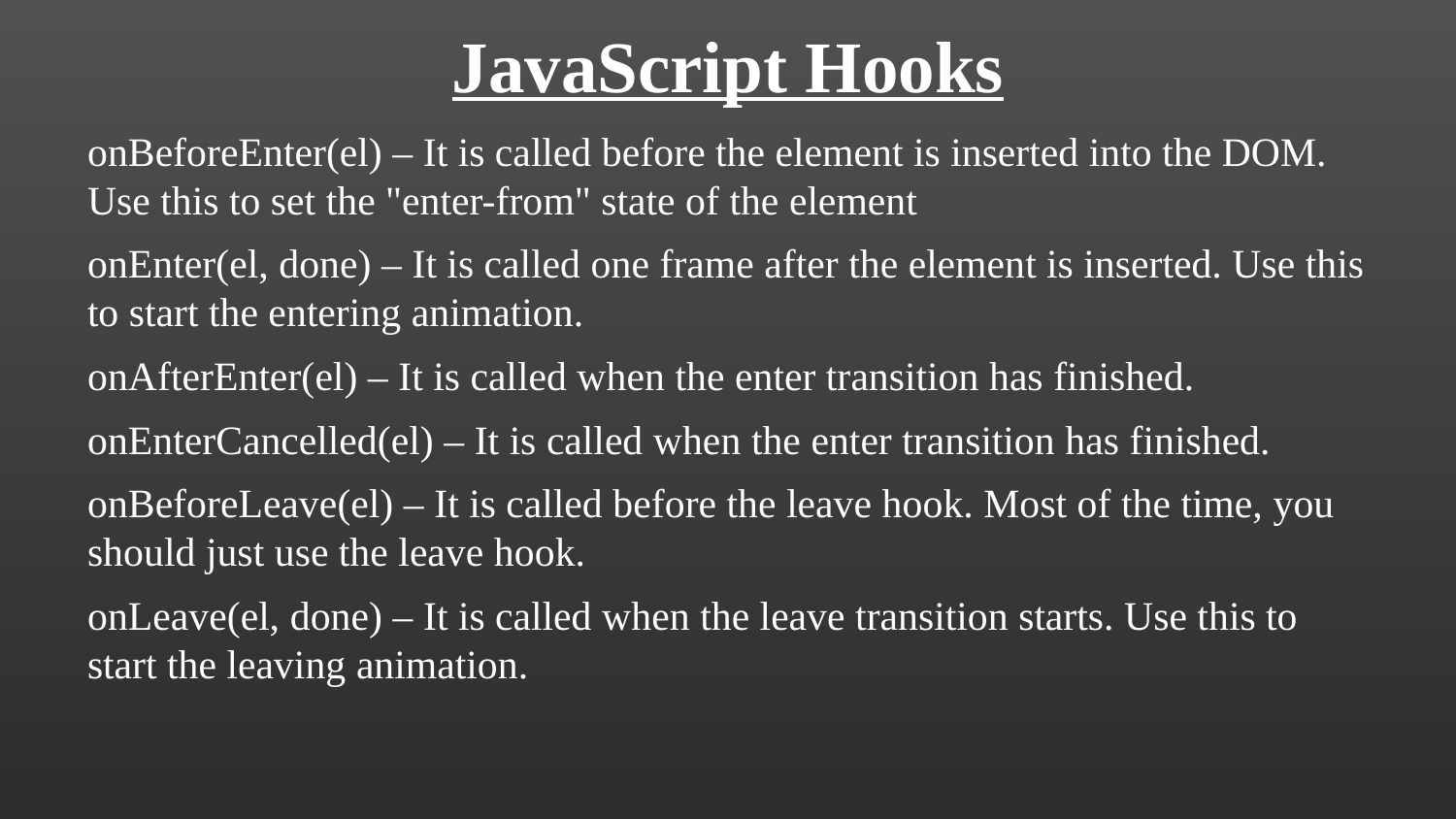

JavaScript Hooks
onBeforeEnter(el) – It is called before the element is inserted into the DOM. Use this to set the "enter-from" state of the element
onEnter(el, done) – It is called one frame after the element is inserted. Use this to start the entering animation.
onAfterEnter(el) – It is called when the enter transition has finished.
onEnterCancelled(el) – It is called when the enter transition has finished.
onBeforeLeave(el) – It is called before the leave hook. Most of the time, you should just use the leave hook.
onLeave(el, done) – It is called when the leave transition starts. Use this to start the leaving animation.